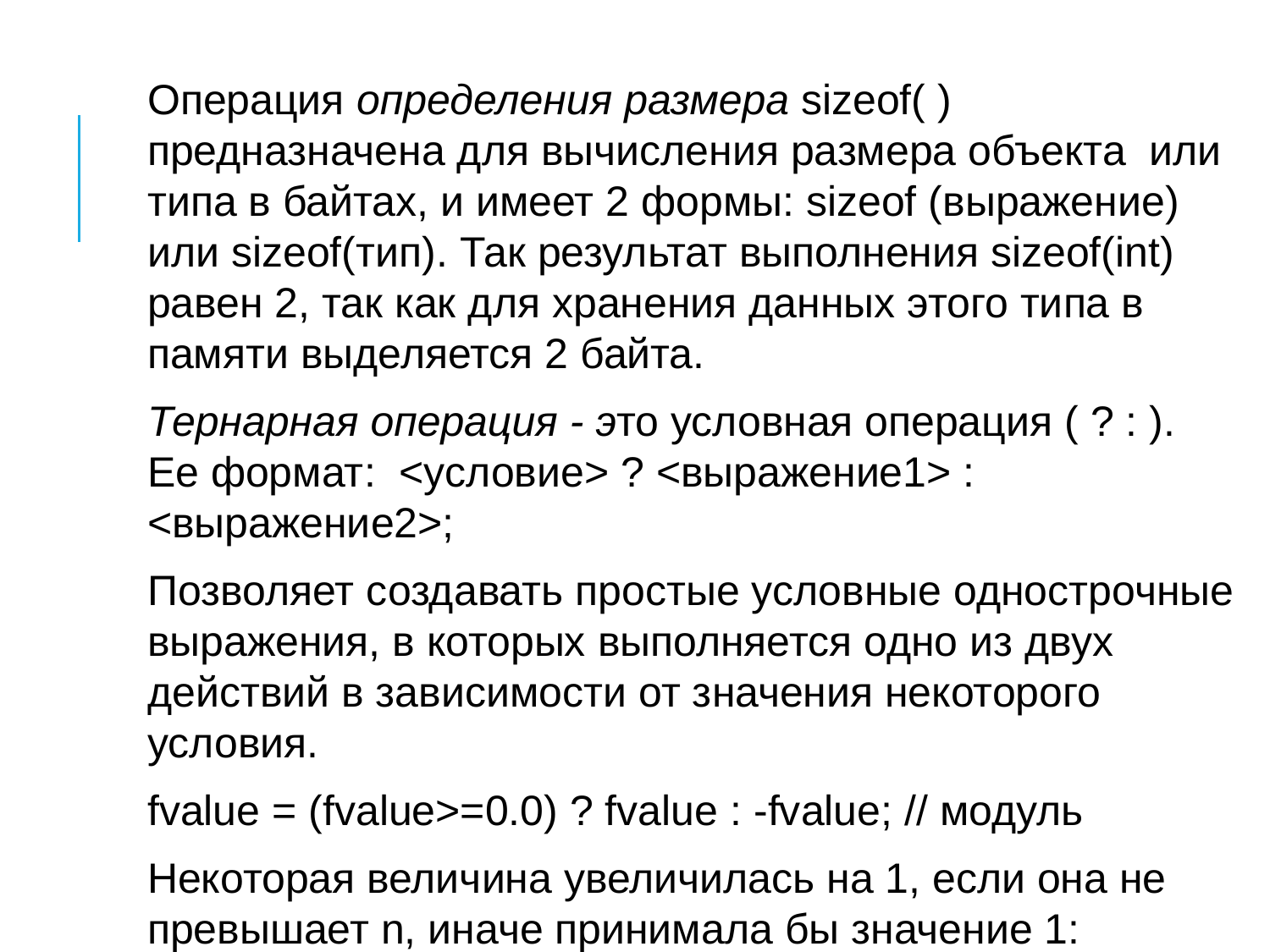

Операция определения размера sizeof( ) предназначена для вычисления размера объекта  или типа в байтах, и имеет 2 формы: sizeof (выражение) или sizeof(тип). Так результат выполнения sizeof(int) равен 2, так как для хранения данных этого типа в памяти выделяется 2 байта.

Тернарная операция - это условная операция ( ? : ).
Ее формат:  <условие> ? <выражение1> : <выражение2>;

Позволяет создавать простые условные однострочные выражения, в которых выполняется одно из двух действий в зависимости от значения некоторого условия.

fvalue = (fvalue>=0.0) ? fvalue : -fvalue; // модуль

Некоторая величина увеличилась на 1, если она не превышает n, иначе принимала бы значение 1:
y = (y < n) ? y+1: 1;